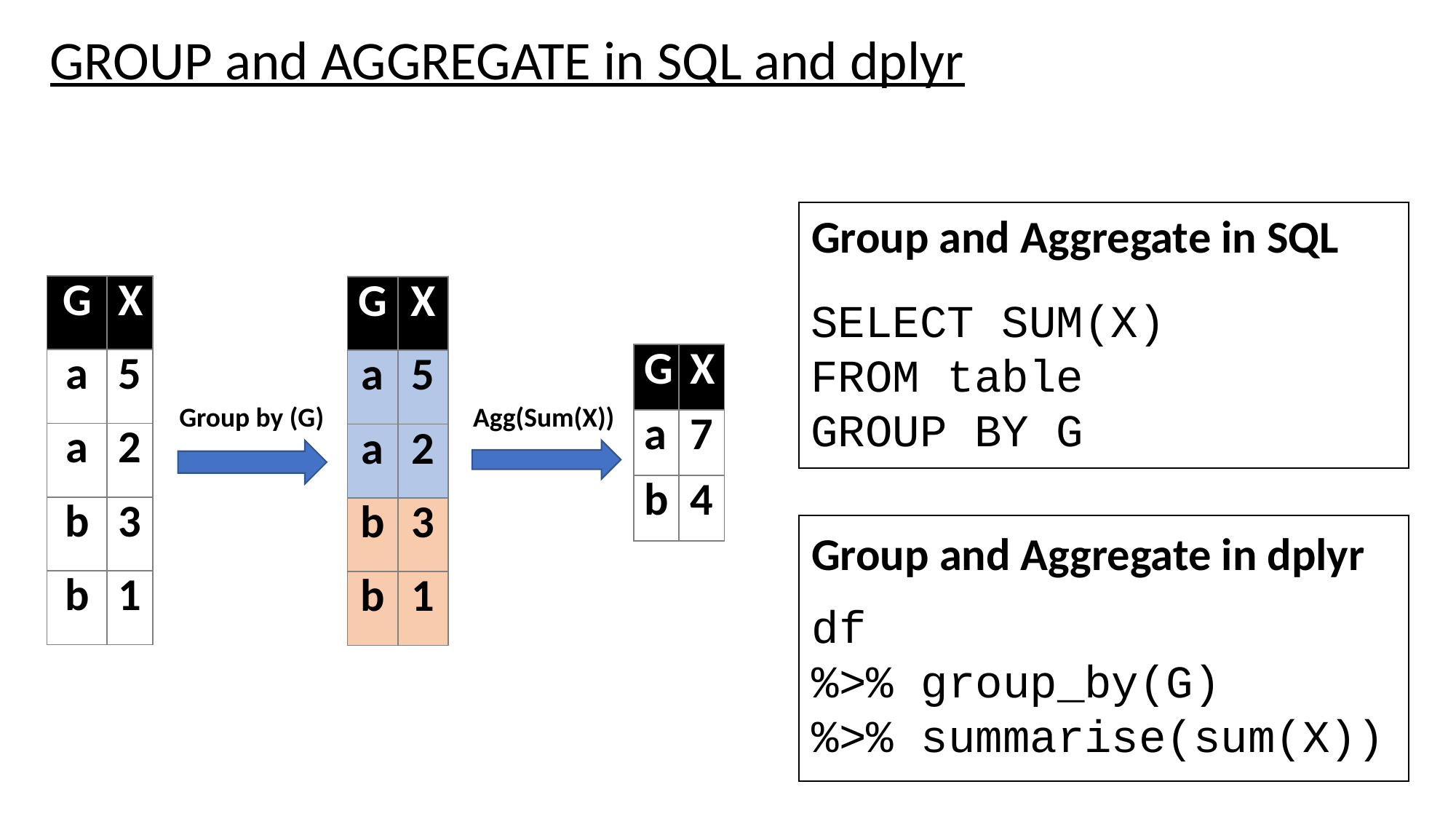

GROUP and AGGREGATE in SQL and dplyr
Group and Aggregate in SQL

| G | X |
| --- | --- |
| a | 5 |
| a | 2 |
| b | 3 |
| b | 1 |
| G | X |
| --- | --- |
| a | 5 |
| a | 2 |
| b | 3 |
| b | 1 |
SELECT SUM(X)
FROM table
GROUP BY G
| G | X |
| --- | --- |
| a | 7 |
| b | 4 |
Group by (G)
Agg(Sum(X))

Group and Aggregate in dplyr
df
%>% group_by(G)
%>% summarise(sum(X))